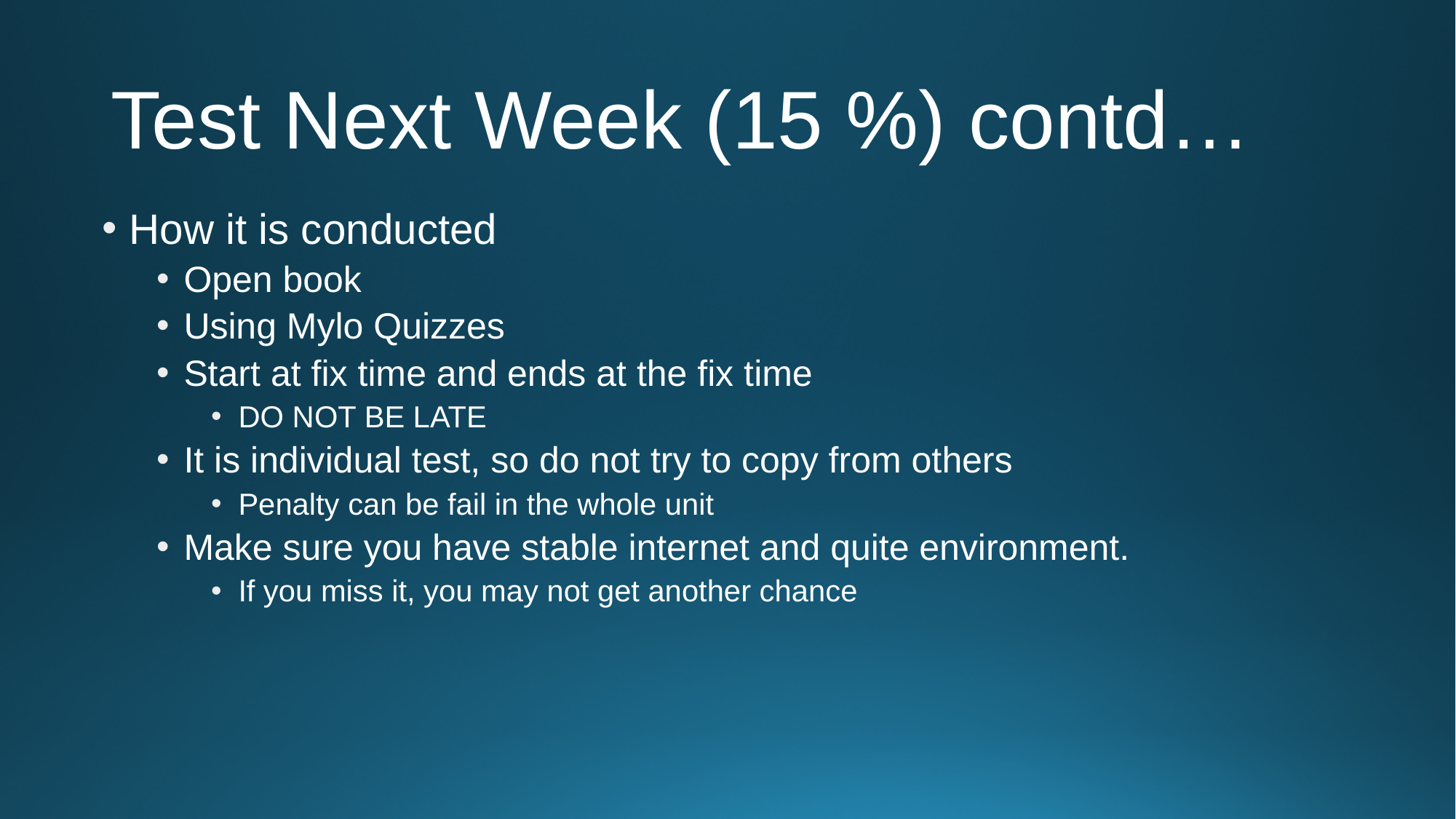

# Test Next Week (15 %) contd…
How it is conducted
Open book
Using Mylo Quizzes
Start at fix time and ends at the fix time
DO NOT BE LATE
It is individual test, so do not try to copy from others
Penalty can be fail in the whole unit
Make sure you have stable internet and quite environment.
If you miss it, you may not get another chance